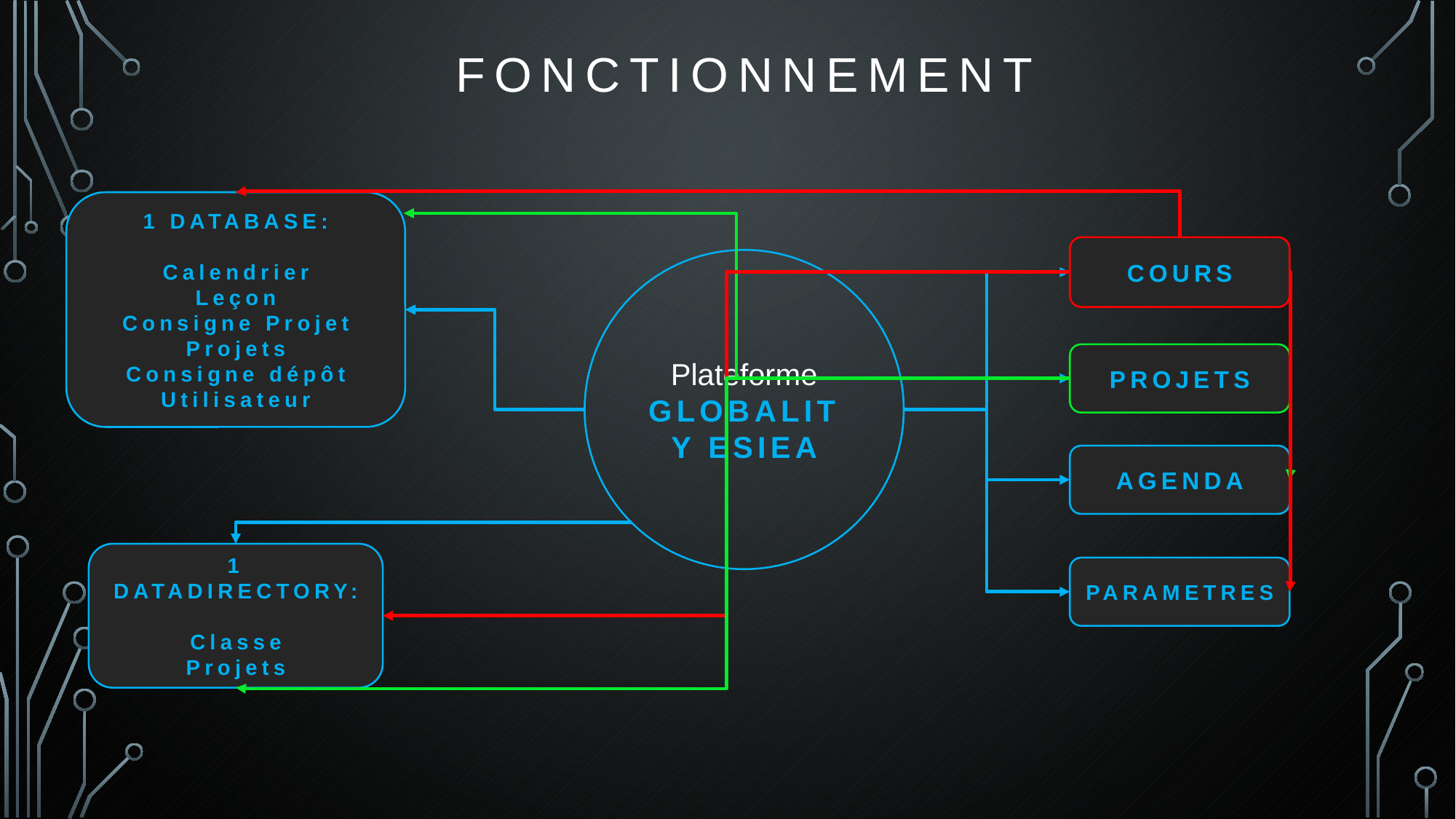

FONCTIONNEMENT
1 DATABASE:

Calendrier
Leçon
Consigne Projet
Projets
Consigne dépôt
Utilisateur
COURS
Plateforme GLOBALITY ESIEA
PROJETS
AGENDA
1 DATADIRECTORY:

Classe
Projets
PARAMETRES